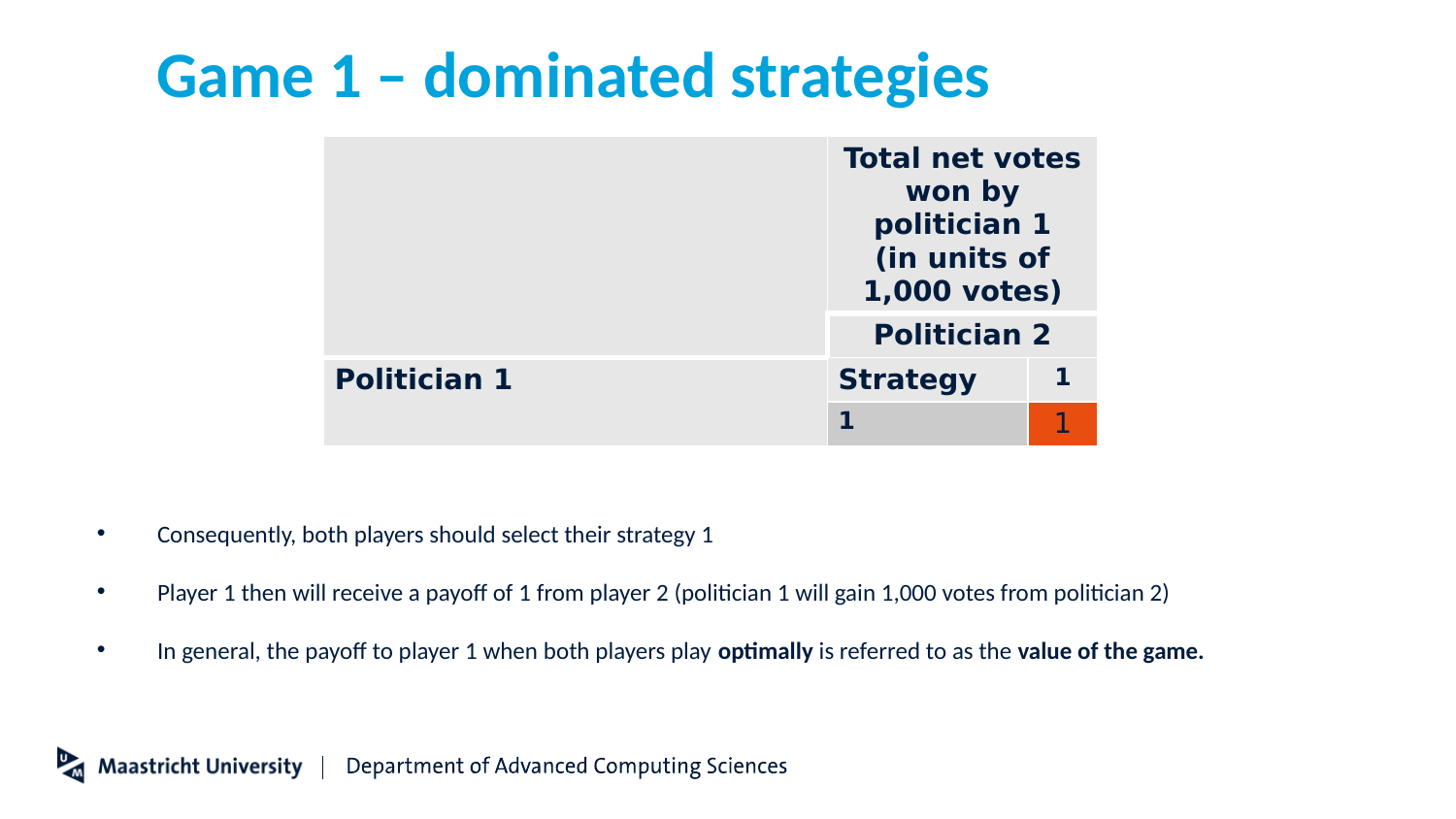

# Game 1 – dominated strategies
|  | Total net votes won by politician 1 (in units of 1,000 votes) |  |
| --- | --- | --- |
|  | Politician 2 |  |
| Politician 1 | Strategy | 1 |
|  | 1 | 1 |

 Consequently, both players should select their strategy 1

 Player 1 then will receive a payoff of 1 from player 2 (politician 1 will gain 1,000 votes from politician 2)

 In general, the payoff to player 1 when both players play optimally is referred to as the value of the game.